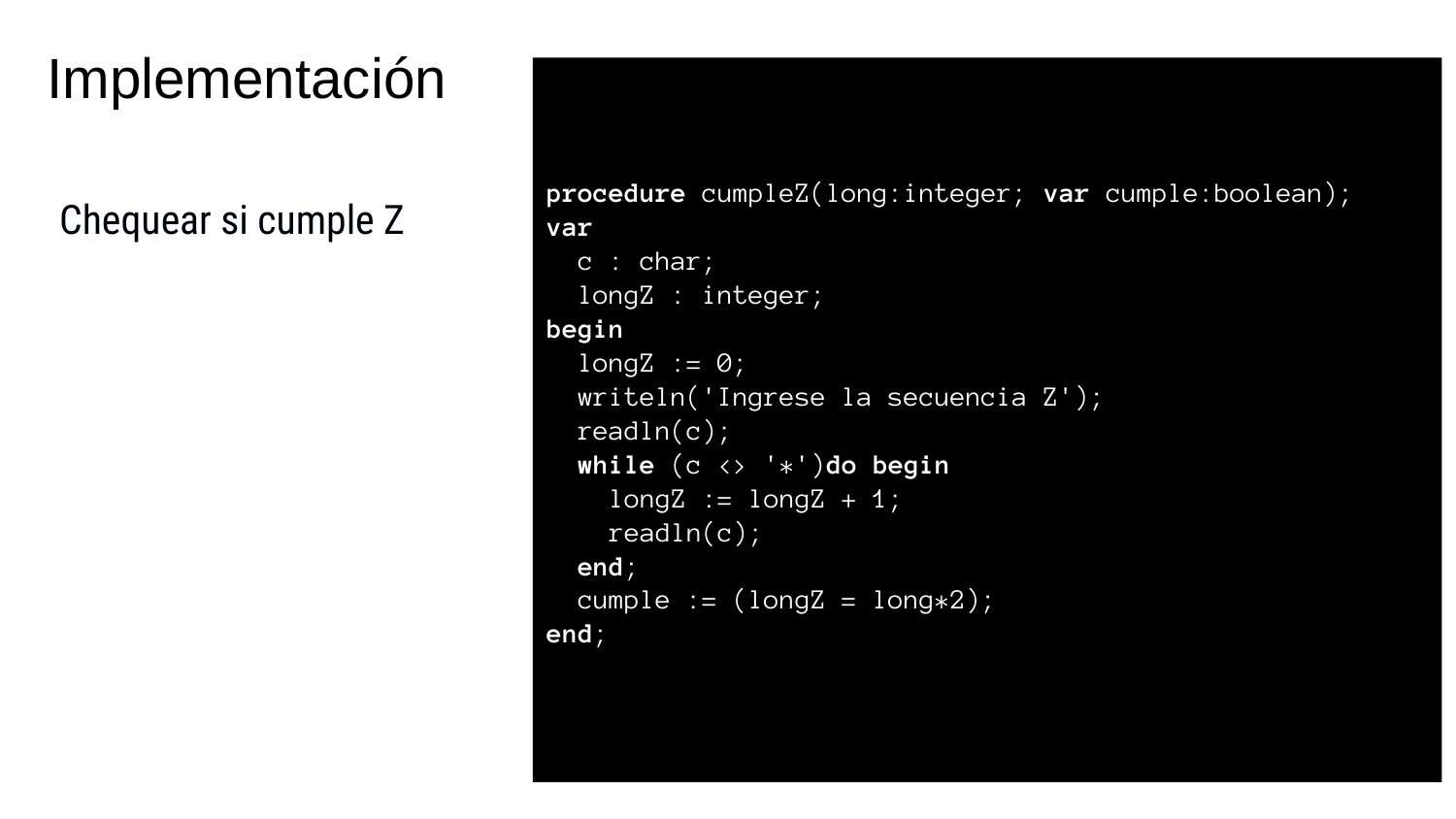

Implementación

procedure cumpleZ(long:integer; var cumple:boolean);
var
  c : char;
  longZ : integer;
begin
  longZ := 0;
  writeln('Ingrese la secuencia Z');
  readln(c);
  while (c <> '*')do begin
    longZ := longZ + 1;
    readln(c);
  end;
  cumple := (longZ = long*2);
end;
Chequear si cumple Z